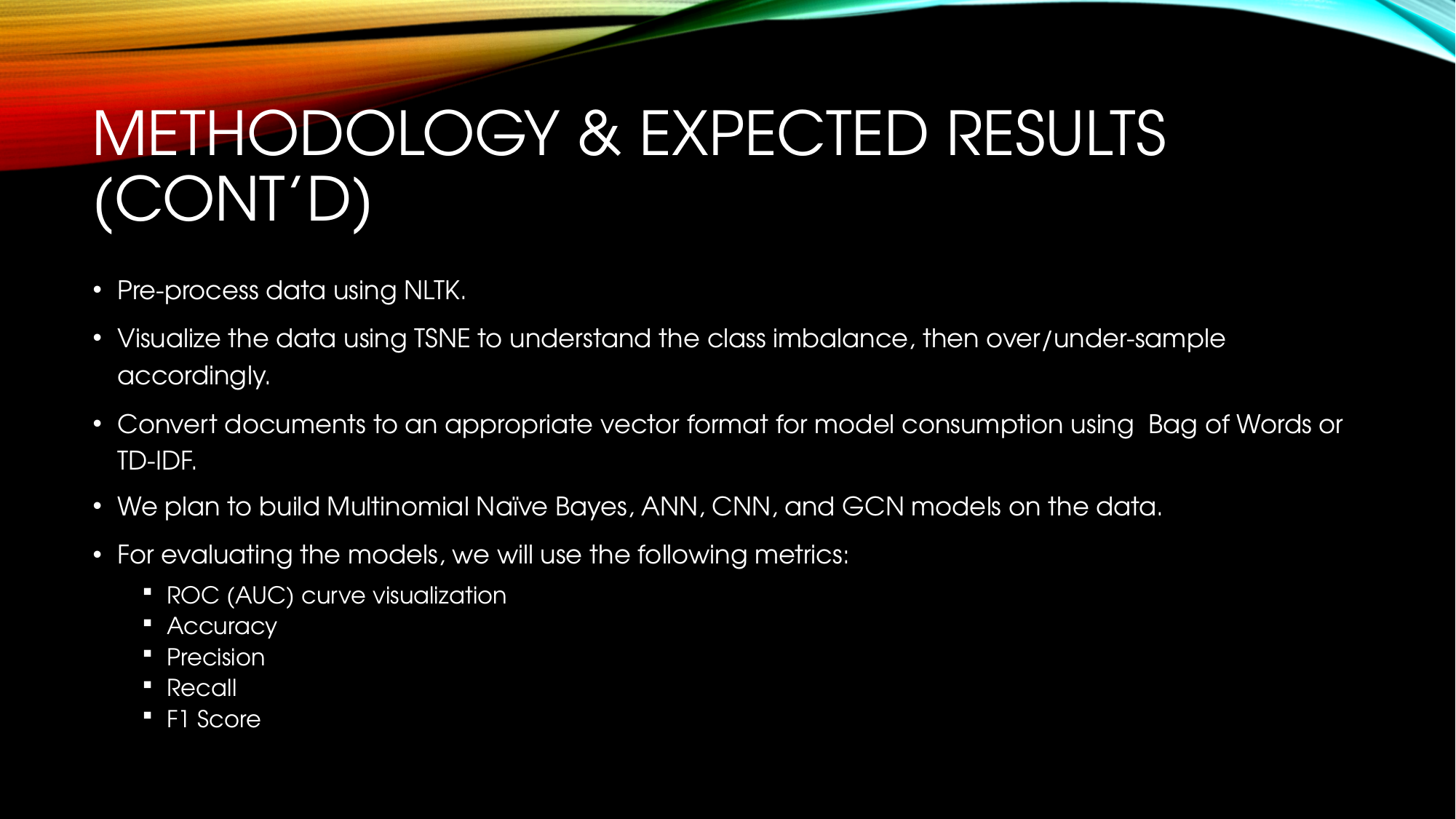

# METHODOLOGY & Expected results (Cont’d)
Pre-process data using NLTK.
Visualize the data using TSNE to understand the class imbalance, then over/under-sample accordingly.
Convert documents to an appropriate vector format for model consumption using  Bag of Words or TD-IDF.
We plan to build Multinomial Naïve Bayes, ANN, CNN, and GCN models on the data.
For evaluating the models, we will use the following metrics:
ROC (AUC) curve visualization
Accuracy
Precision
Recall
F1 Score